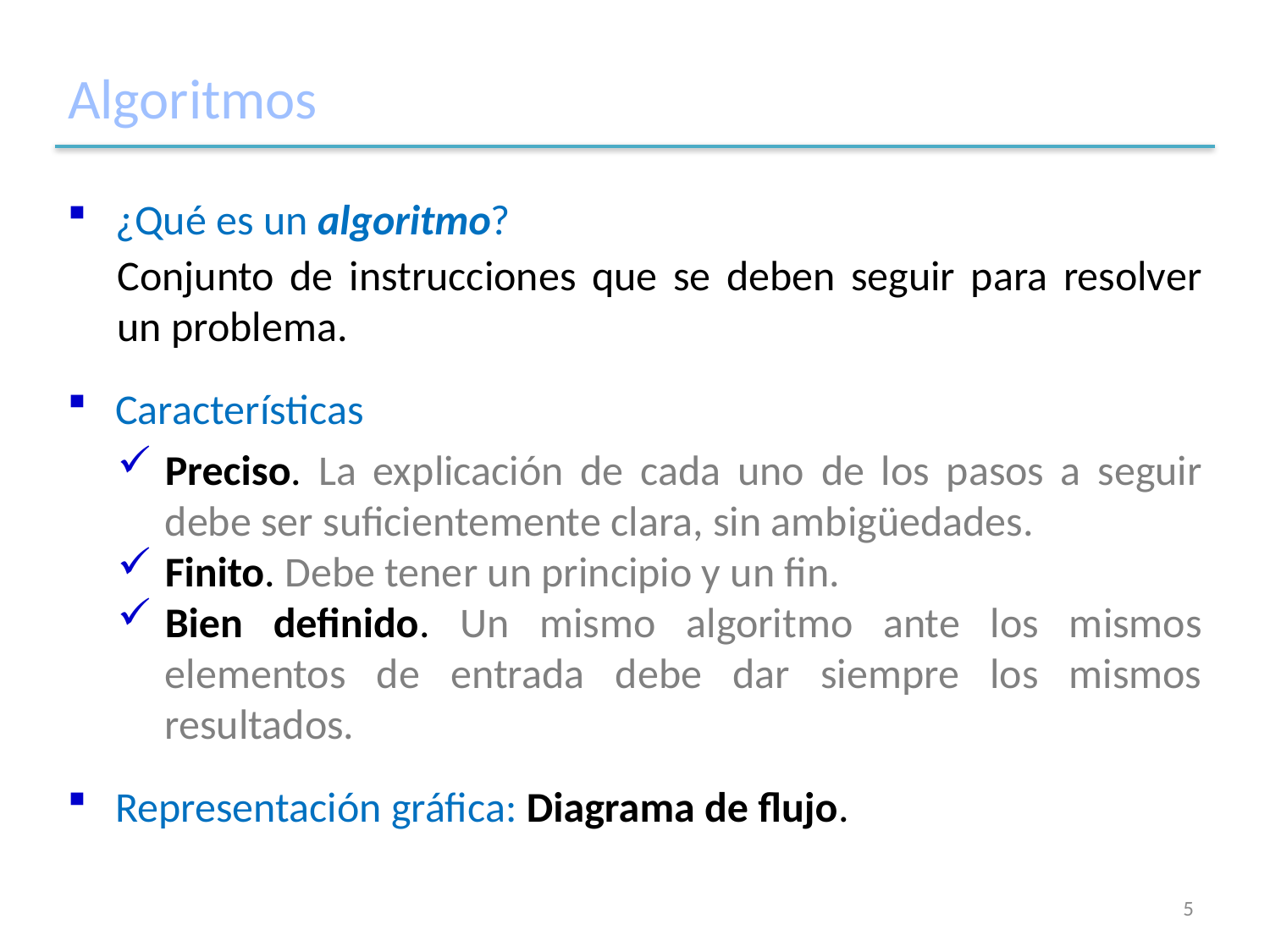

# Algoritmos
¿Qué es un algoritmo?
Conjunto de instrucciones que se deben seguir para resolver un problema.
Características
Preciso. La explicación de cada uno de los pasos a seguir debe ser suficientemente clara, sin ambigüedades.
Finito. Debe tener un principio y un fin.
Bien definido. Un mismo algoritmo ante los mismos elementos de entrada debe dar siempre los mismos resultados.
Representación gráfica: Diagrama de flujo.

5